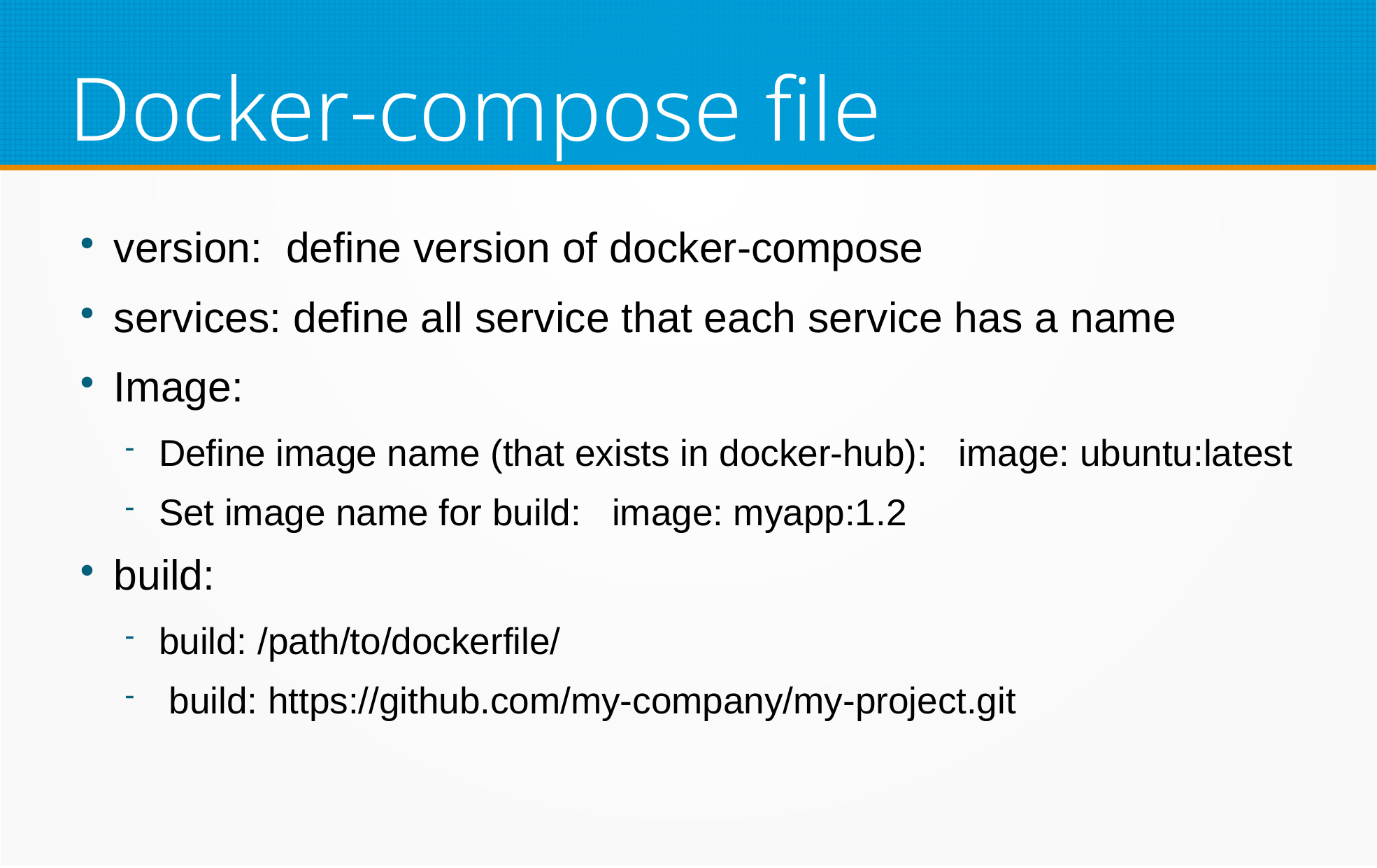

Docker-compose file
version:  define version of docker-compose
services: define all service that each service has a name
Image:
Define image name (that exists in docker-hub):   image: ubuntu:latest
Set image name for build:   image: myapp:1.2
build:
build: /path/to/dockerfile/
 build: https://github.com/my-company/my-project.git